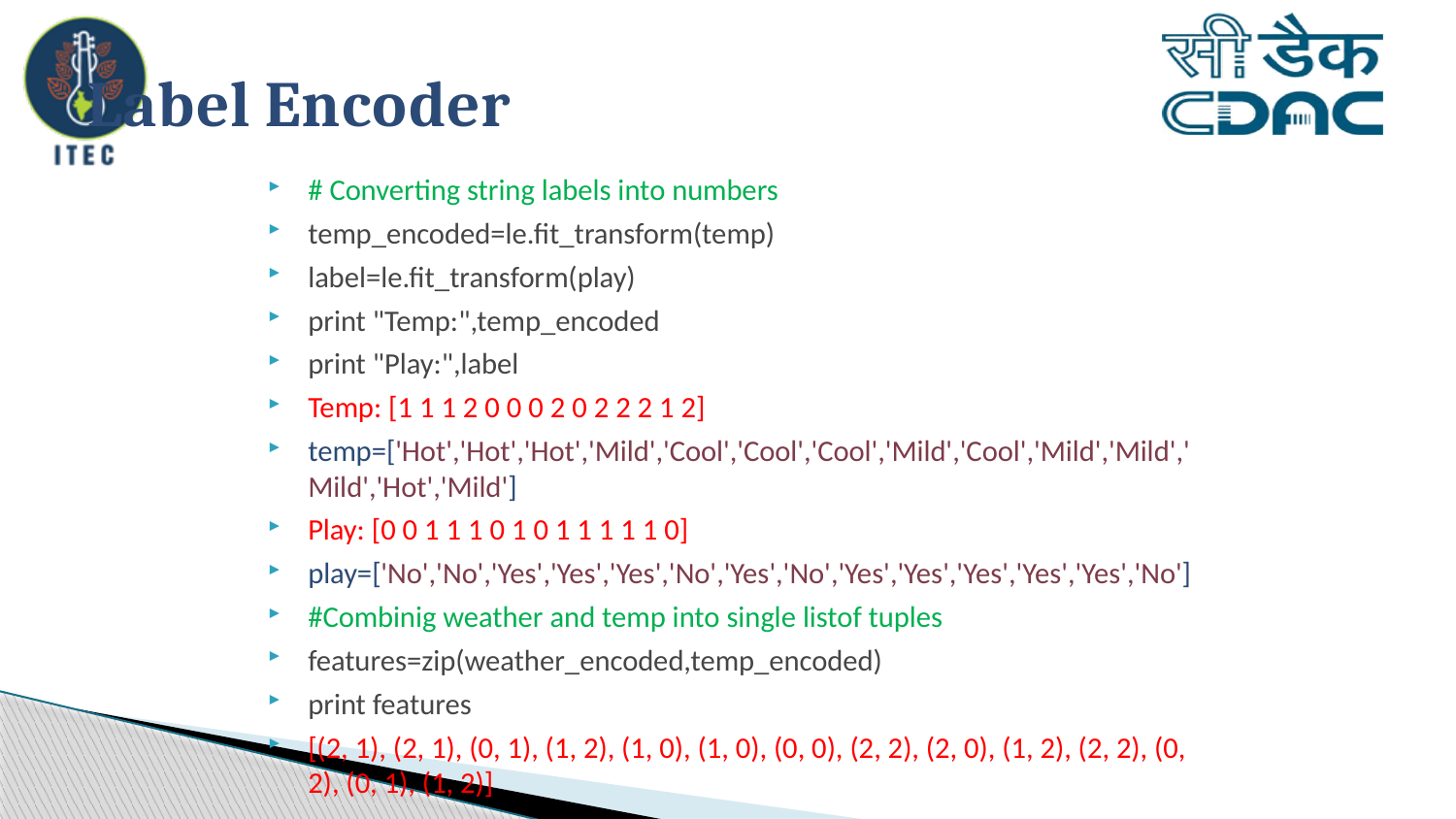

# Label Encoder
# Converting string labels into numbers
temp_encoded=le.fit_transform(temp)
label=le.fit_transform(play)
print "Temp:",temp_encoded
print "Play:",label
Temp: [1 1 1 2 0 0 0 2 0 2 2 2 1 2]
temp=['Hot','Hot','Hot','Mild','Cool','Cool','Cool','Mild','Cool','Mild','Mild','Mild','Hot','Mild']
Play: [0 0 1 1 1 0 1 0 1 1 1 1 1 0]
play=['No','No','Yes','Yes','Yes','No','Yes','No','Yes','Yes','Yes','Yes','Yes','No']
#Combinig weather and temp into single listof tuples
features=zip(weather_encoded,temp_encoded)
print features
[(2, 1), (2, 1), (0, 1), (1, 2), (1, 0), (1, 0), (0, 0), (2, 2), (2, 0), (1, 2), (2, 2), (0, 2), (0, 1), (1, 2)]